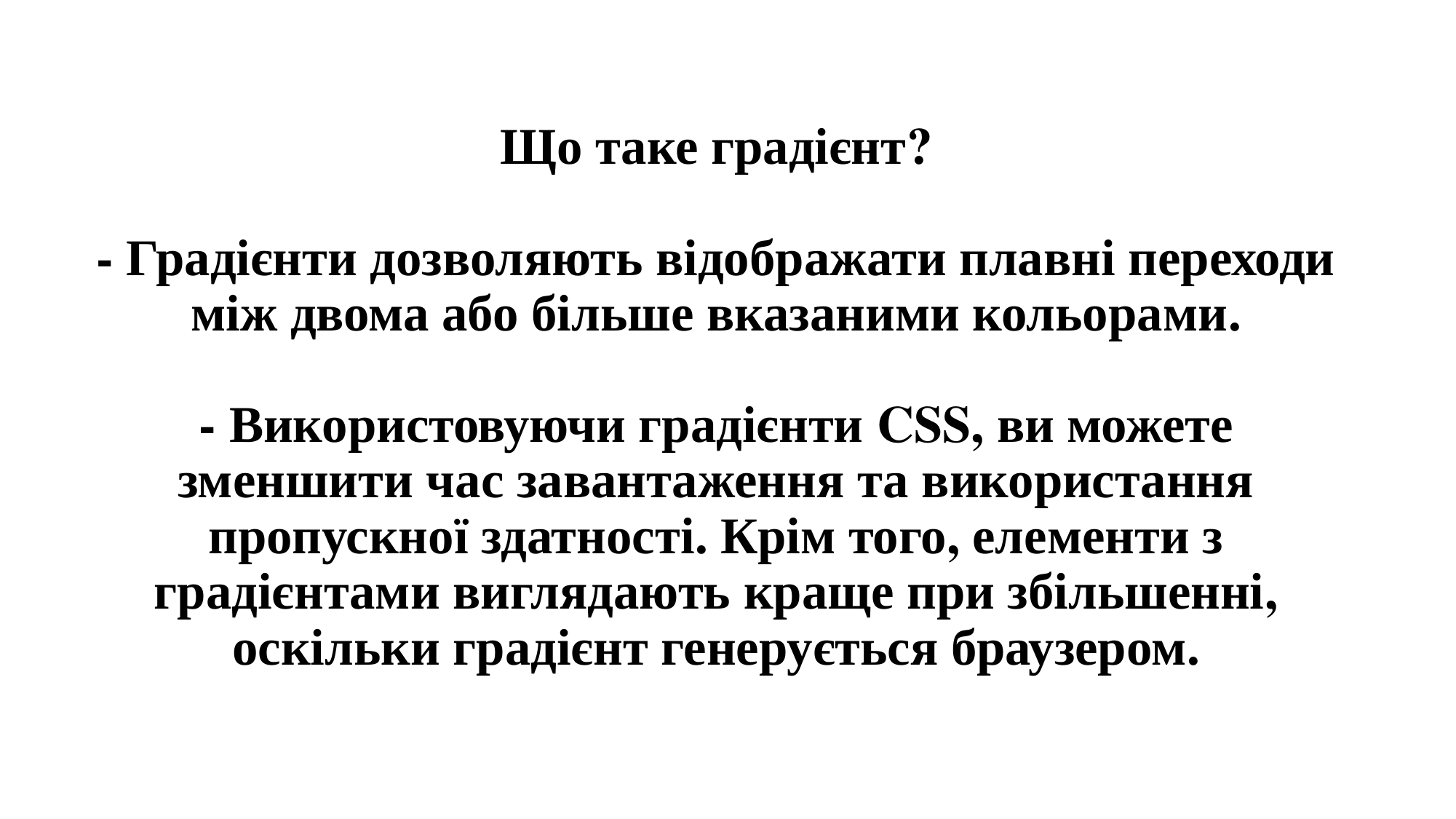

# Що таке градієнт? - Градієнти дозволяють відображати плавні переходи між двома або більше вказаними кольорами. - Використовуючи градієнти CSS, ви можете зменшити час завантаження та використання пропускної здатності. Крім того, елементи з градієнтами виглядають краще при збільшенні, оскільки градієнт генерується браузером.